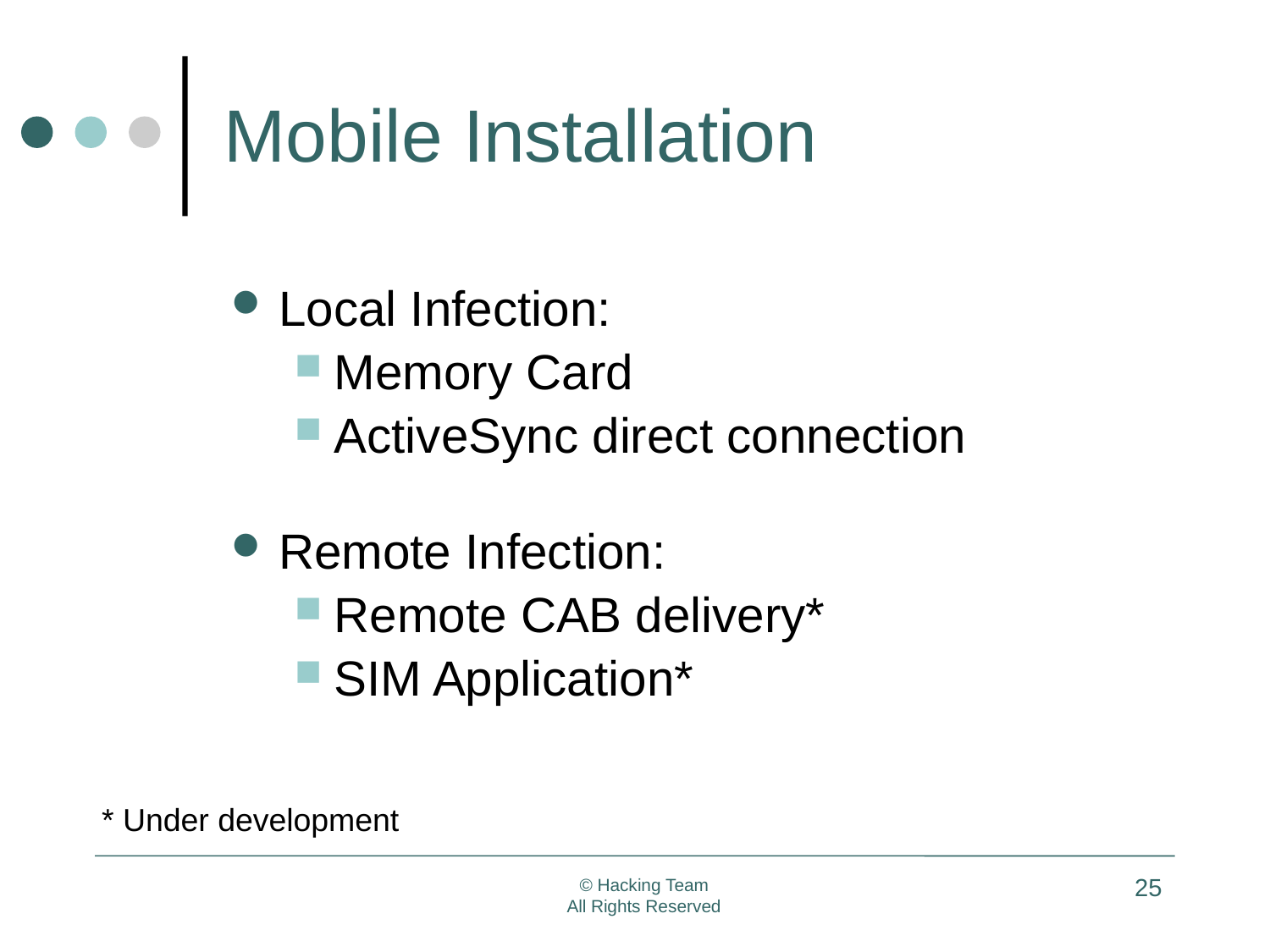

# Mobile Installation
Local Infection:
Memory Card
ActiveSync direct connection
Remote Infection:
Remote CAB delivery*
SIM Application*
* Under development
25
© Hacking Team
All Rights Reserved